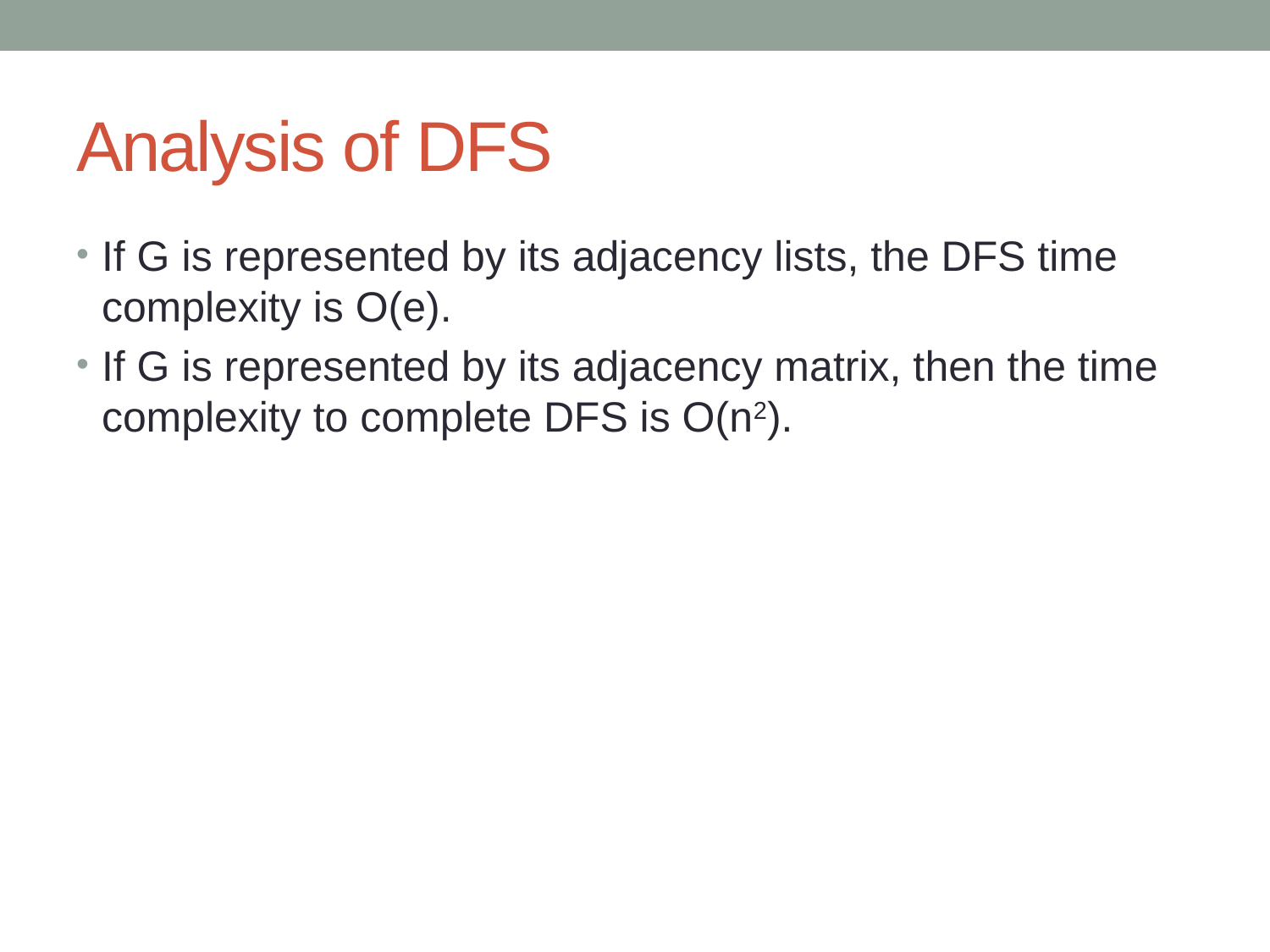

# Analysis of DFS
If G is represented by its adjacency lists, the DFS time complexity is O(e).
If G is represented by its adjacency matrix, then the time complexity to complete DFS is O(n2).